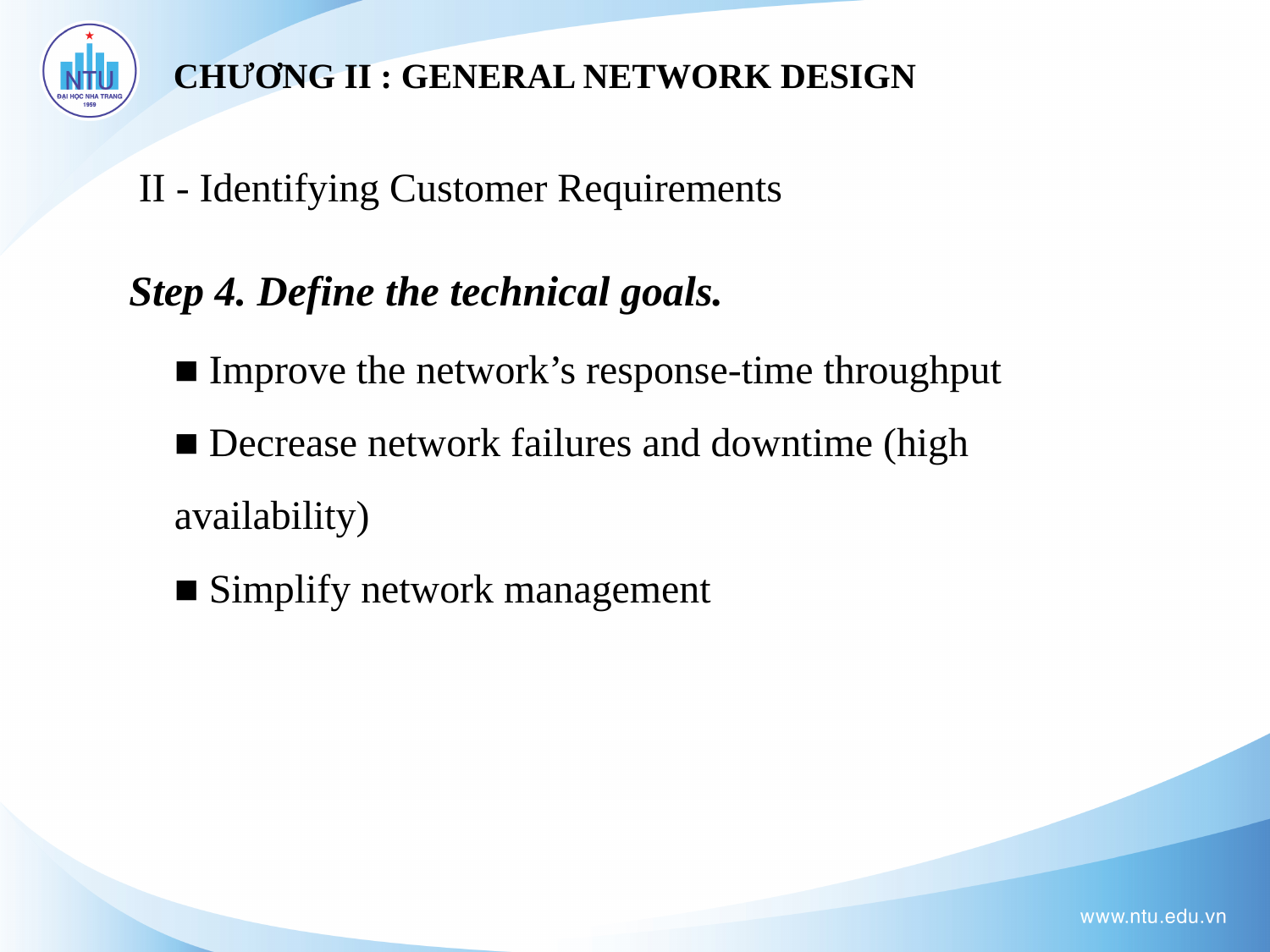

# CHƯƠNG II : GENERAL NETWORK DESIGN
II - Identifying Customer Requirements
Step 4. Define the technical goals.
■ Improve the network’s response-time throughput
■ Decrease network failures and downtime (high availability)
■ Simplify network management